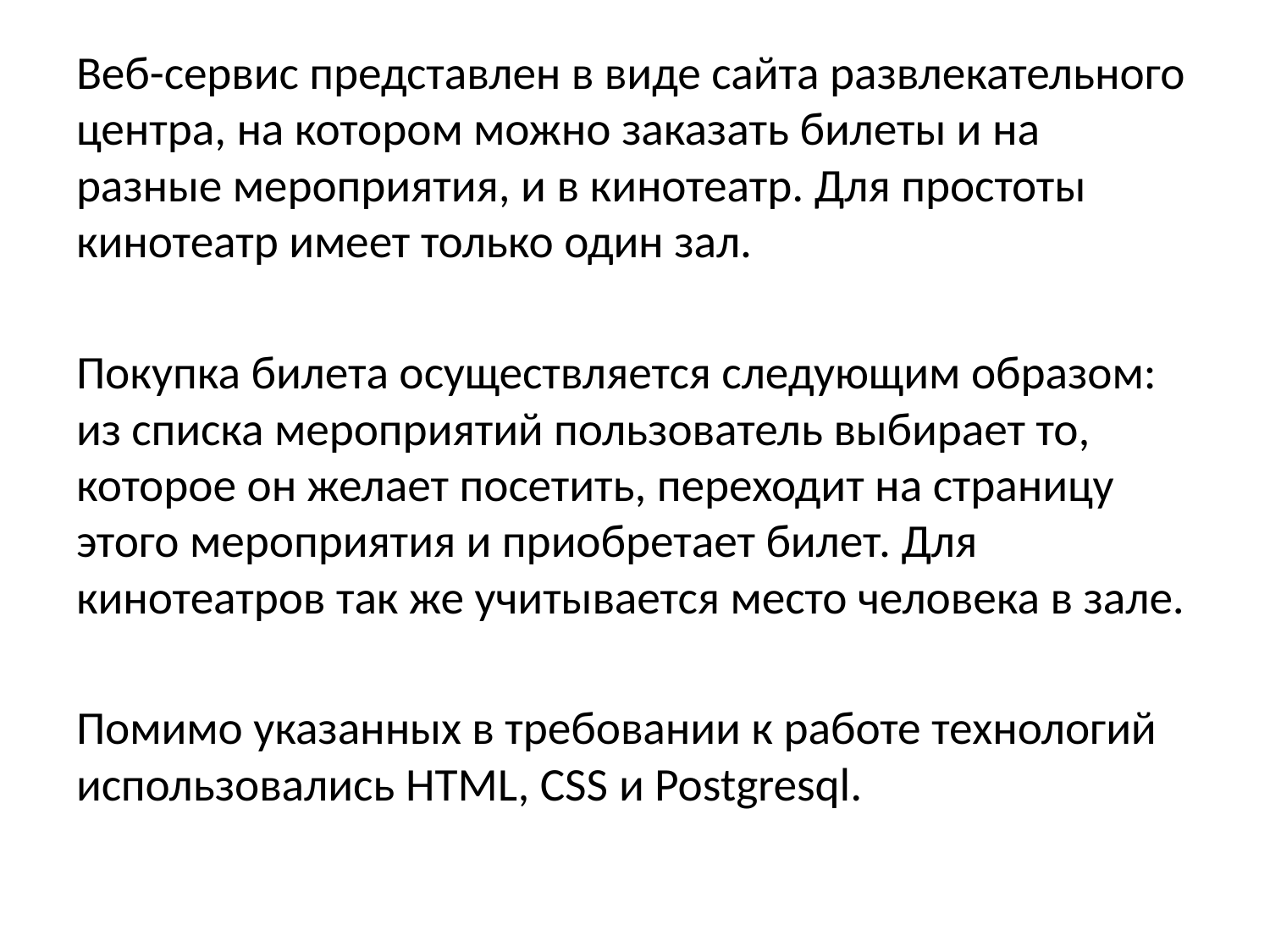

Веб-сервис представлен в виде сайта развлекательного центра, на котором можно заказать билеты и на разные мероприятия, и в кинотеатр. Для простоты кинотеатр имеет только один зал.

Покупка билета осуществляется следующим образом: из списка мероприятий пользователь выбирает то, которое он желает посетить, переходит на страницу этого мероприятия и приобретает билет. Для кинотеатров так же учитывается место человека в зале.

Помимо указанных в требовании к работе технологий использовались HTML, CSS и Postgresql.